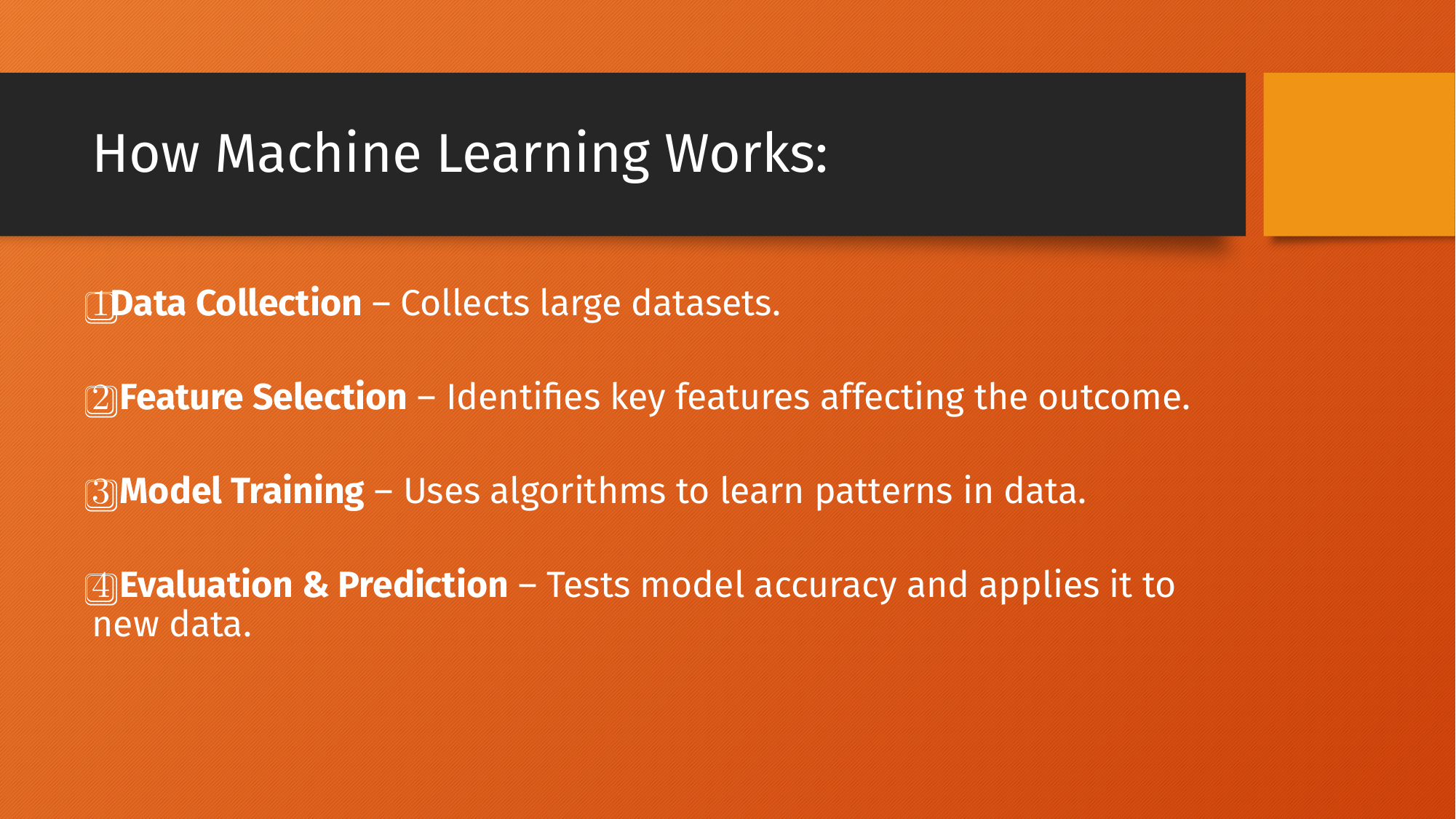

# How Machine Learning Works:
1️⃣Data Collection – Collects large datasets.
2️⃣ Feature Selection – Identifies key features affecting the outcome.
3️⃣ Model Training – Uses algorithms to learn patterns in data.
4️⃣ Evaluation & Prediction – Tests model accuracy and applies it to new data.